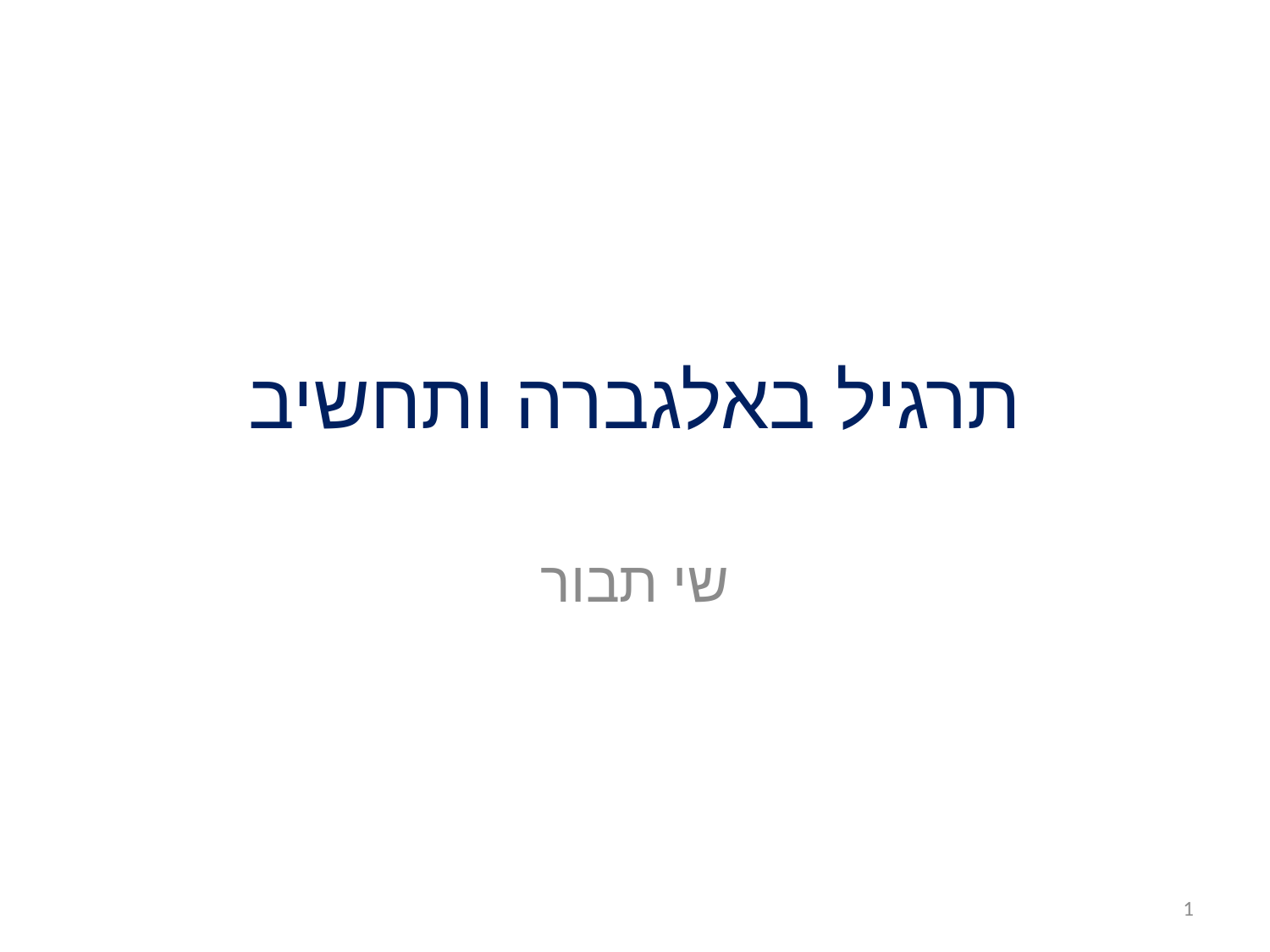

# תרגיל באלגברה ותחשיב
שי תבור
1